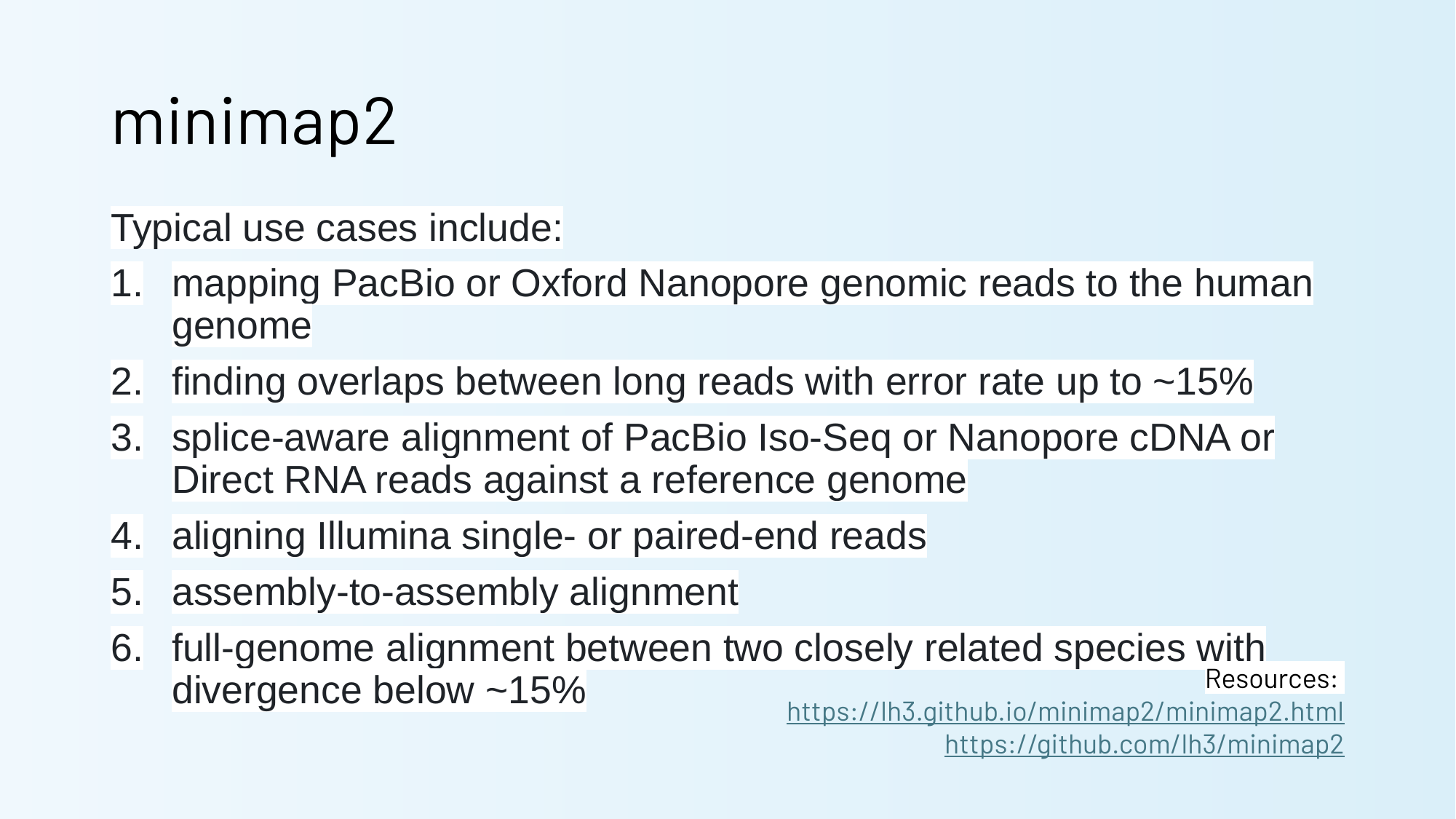

# minimap2
Typical use cases include:
mapping PacBio or Oxford Nanopore genomic reads to the human genome
finding overlaps between long reads with error rate up to ~15%
splice-aware alignment of PacBio Iso-Seq or Nanopore cDNA or Direct RNA reads against a reference genome
aligning Illumina single- or paired-end reads
assembly-to-assembly alignment
full-genome alignment between two closely related species with divergence below ~15%

Resources:
https://lh3.github.io/minimap2/minimap2.html
https://github.com/lh3/minimap2